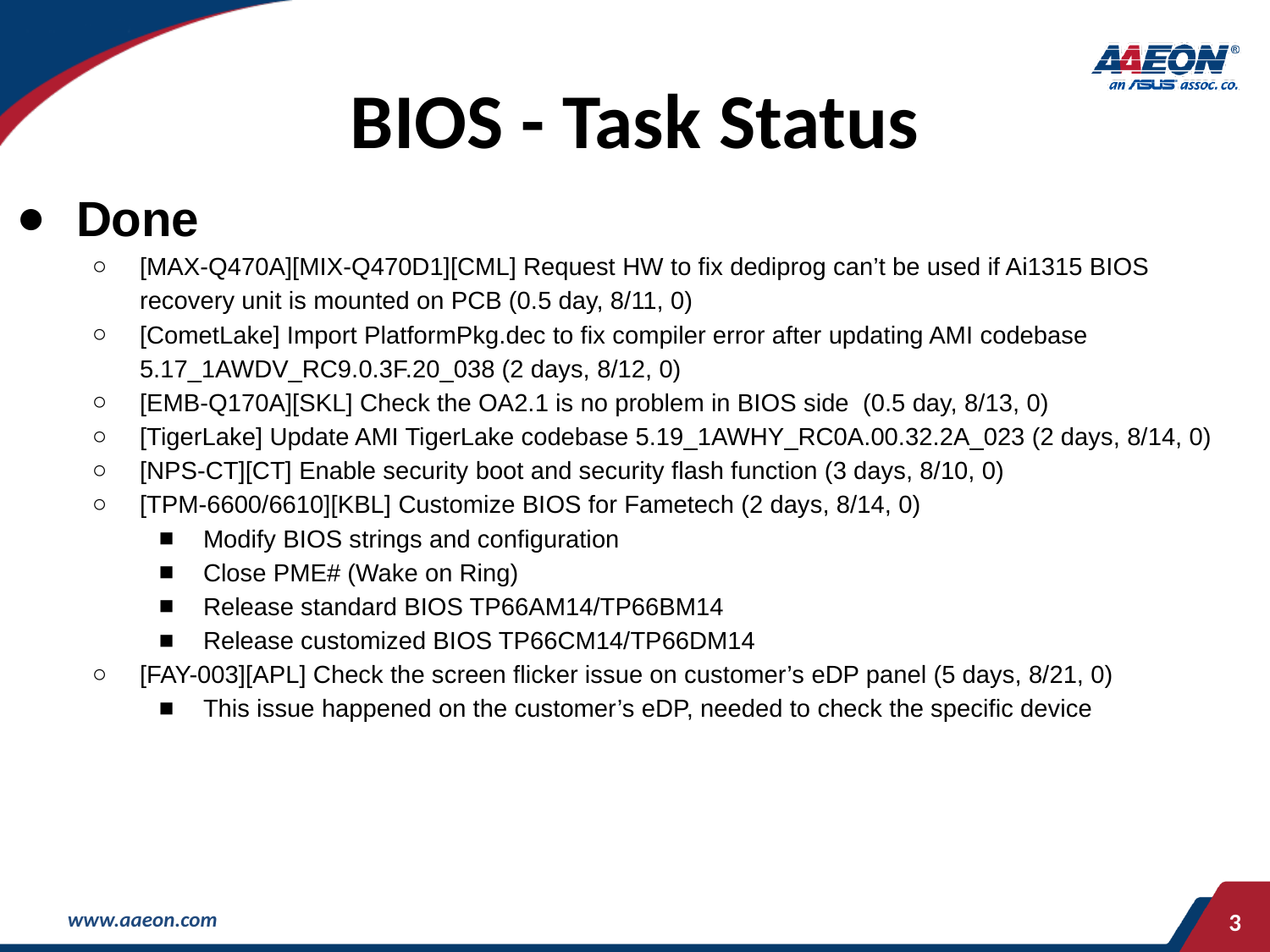

BIOS - Task Status
Done
[MAX-Q470A][MIX-Q470D1][CML] Request HW to fix dediprog can’t be used if Ai1315 BIOS recovery unit is mounted on PCB (0.5 day, 8/11, 0)
[CometLake] Import PlatformPkg.dec to fix compiler error after updating AMI codebase 5.17_1AWDV_RC9.0.3F.20_038 (2 days, 8/12, 0)
[EMB-Q170A][SKL] Check the OA2.1 is no problem in BIOS side  (0.5 day, 8/13, 0)
[TigerLake] Update AMI TigerLake codebase 5.19_1AWHY_RC0A.00.32.2A_023 (2 days, 8/14, 0)
[NPS-CT][CT] Enable security boot and security flash function (3 days, 8/10, 0)
[TPM-6600/6610][KBL] Customize BIOS for Fametech (2 days, 8/14, 0)
Modify BIOS strings and configuration
Close PME# (Wake on Ring)
Release standard BIOS TP66AM14/TP66BM14
Release customized BIOS TP66CM14/TP66DM14
[FAY-003][APL] Check the screen flicker issue on customer’s eDP panel (5 days, 8/21, 0)
This issue happened on the customer’s eDP, needed to check the specific device
3